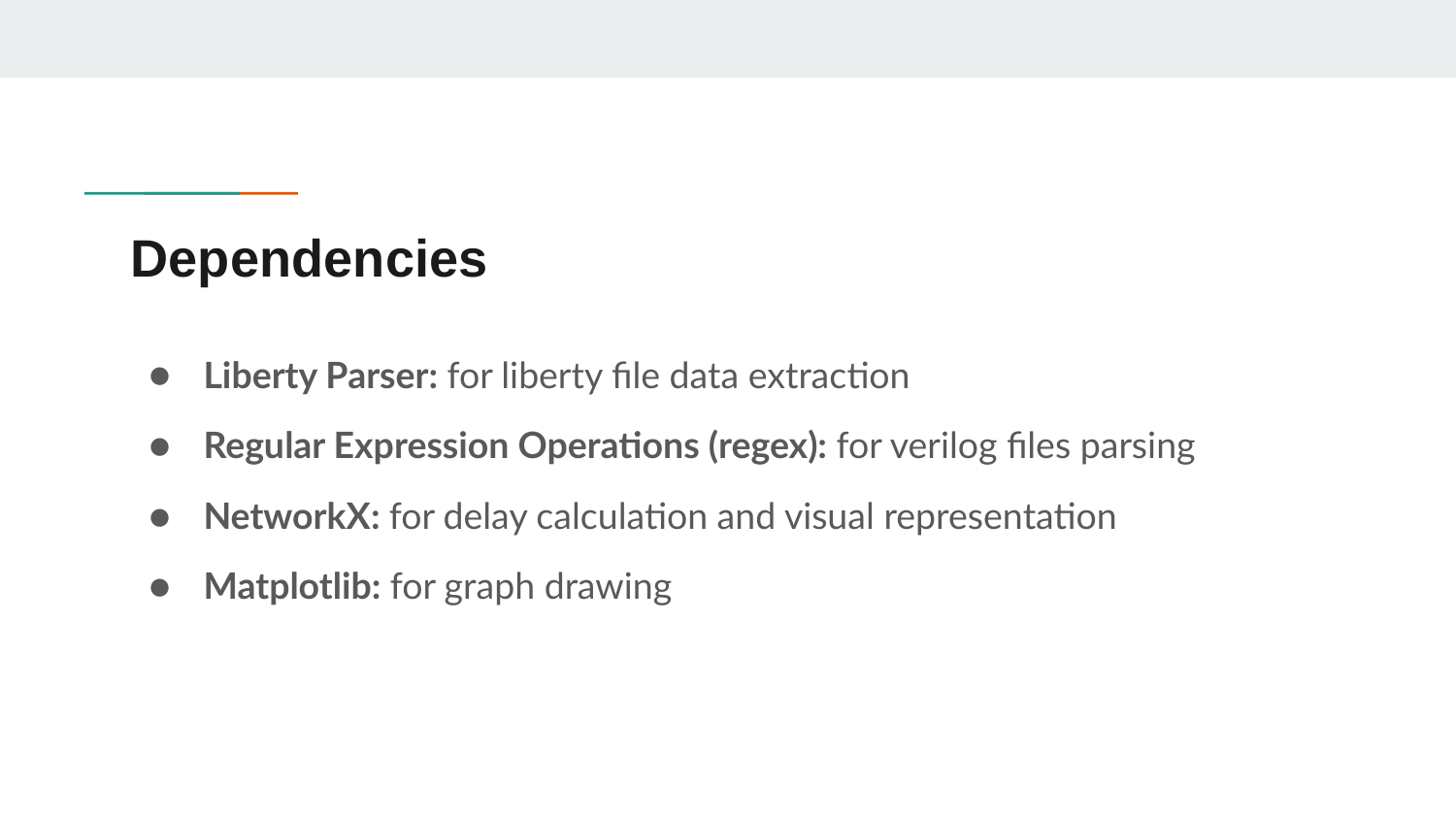

# Dependencies
Liberty Parser: for liberty file data extraction
Regular Expression Operations (regex): for verilog files parsing
NetworkX: for delay calculation and visual representation
Matplotlib: for graph drawing